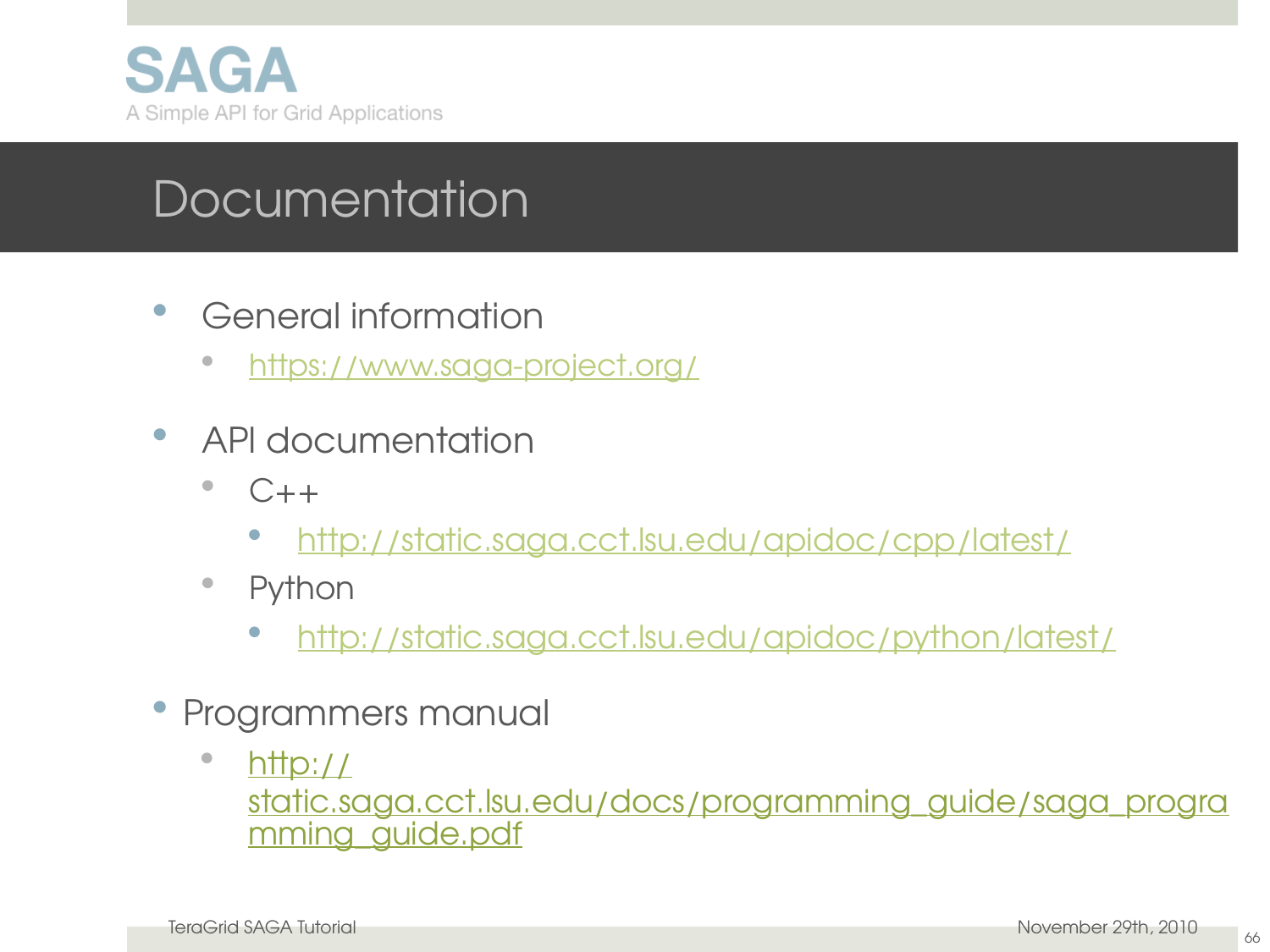

# Documentation
General information
https://www.saga-project.org/
API documentation
C++
http://static.saga.cct.lsu.edu/apidoc/cpp/latest/
Python
http://static.saga.cct.lsu.edu/apidoc/python/latest/
Programmers manual
http://static.saga.cct.lsu.edu/docs/programming_guide/saga_programming_guide.pdf

TeraGrid SAGA Tutorial
November 29th, 2010
66